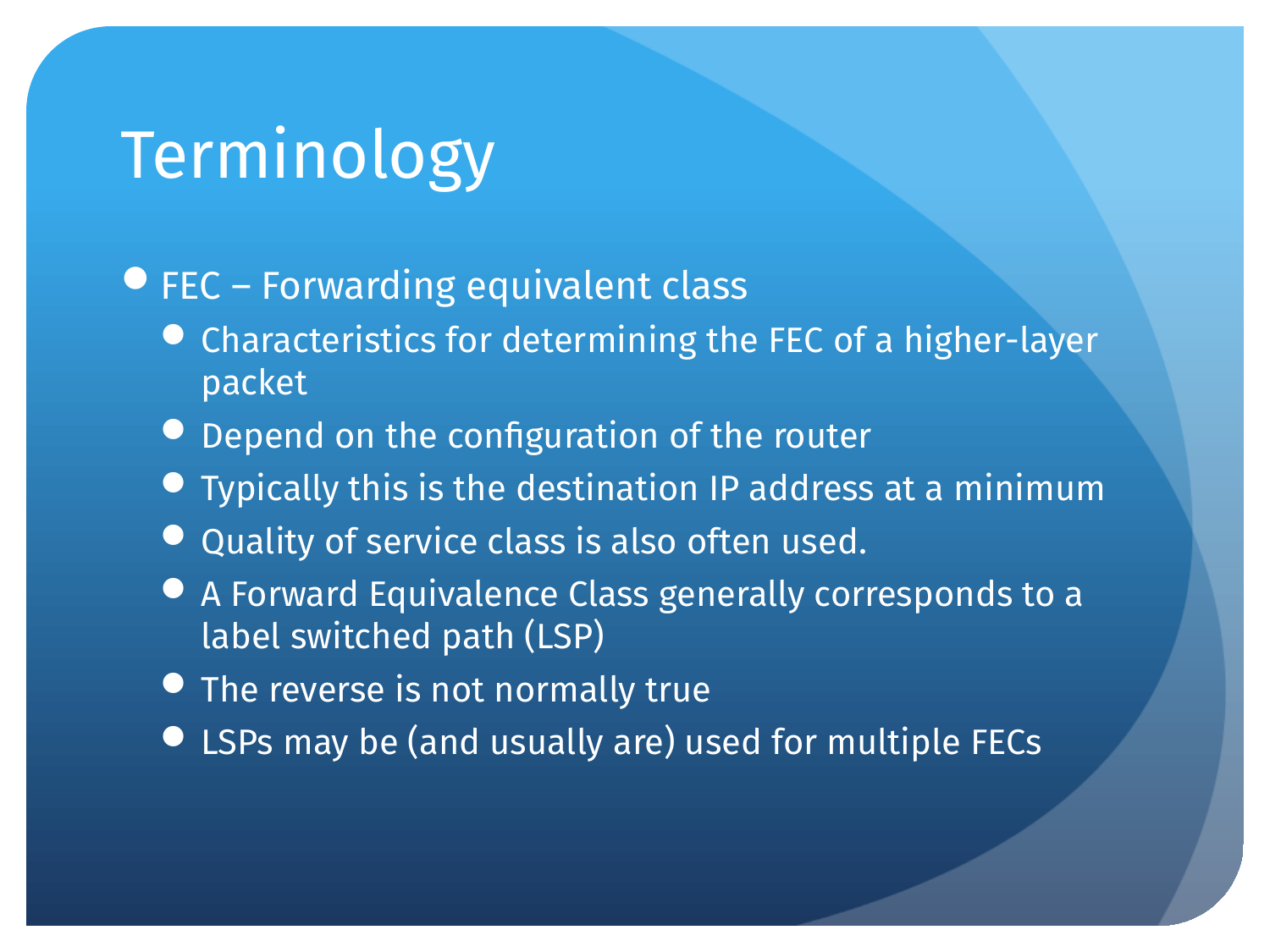

# Terminology
FEC – Forwarding equivalent class
Characteristics for determining the FEC of a higher-layer packet
Depend on the configuration of the router
Typically this is the destination IP address at a minimum
Quality of service class is also often used.
A Forward Equivalence Class generally corresponds to a label switched path (LSP)
The reverse is not normally true
LSPs may be (and usually are) used for multiple FECs